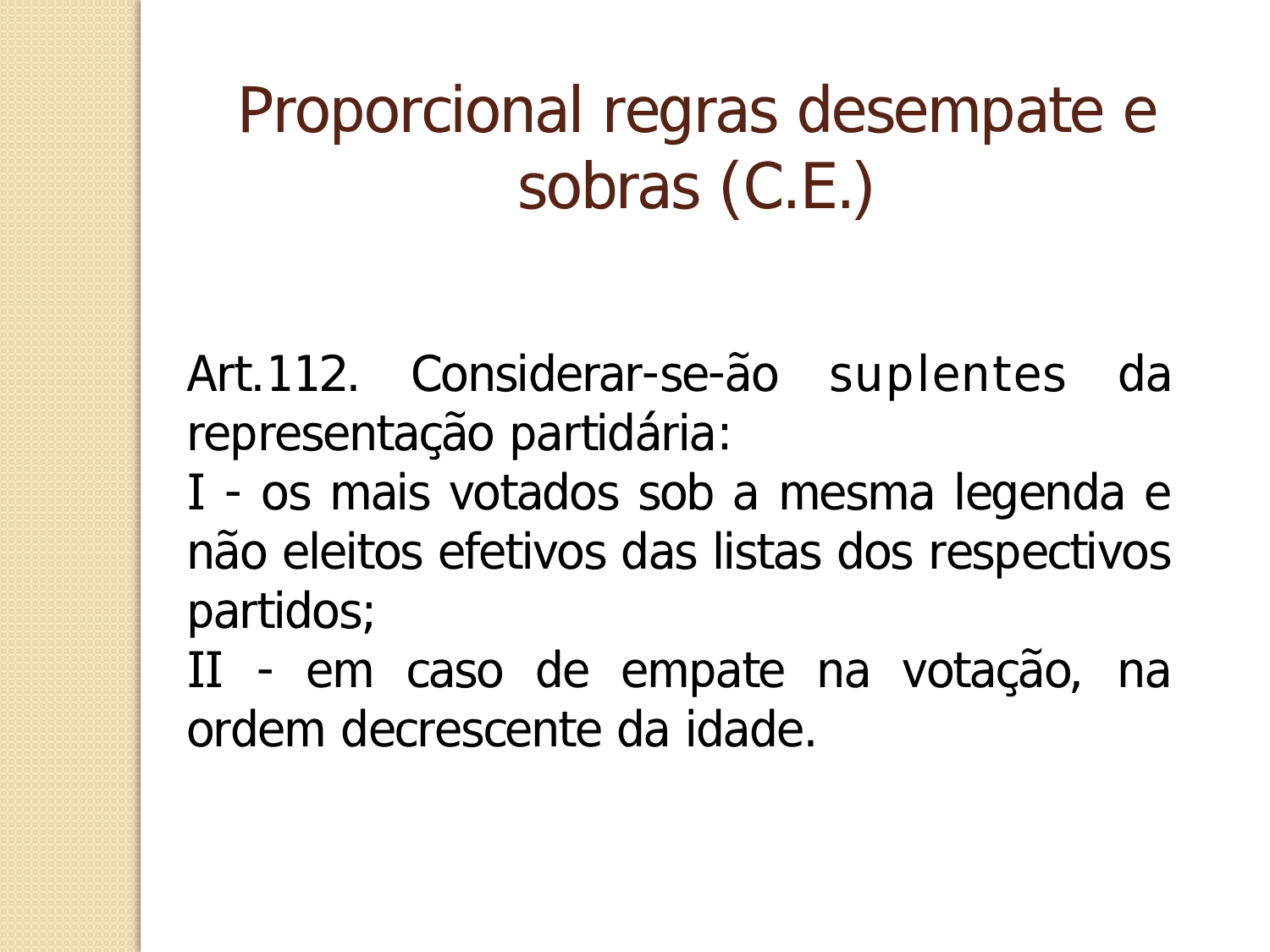

Proporcional regras desempate e sobras (C.E.)
Art.112. Considerar-se-ão suplentes da representação partidária:
I - os mais votados sob a mesma legenda e não eleitos efetivos das listas dos respectivos partidos;
II - em caso de empate na votação, na ordem decrescente da idade.